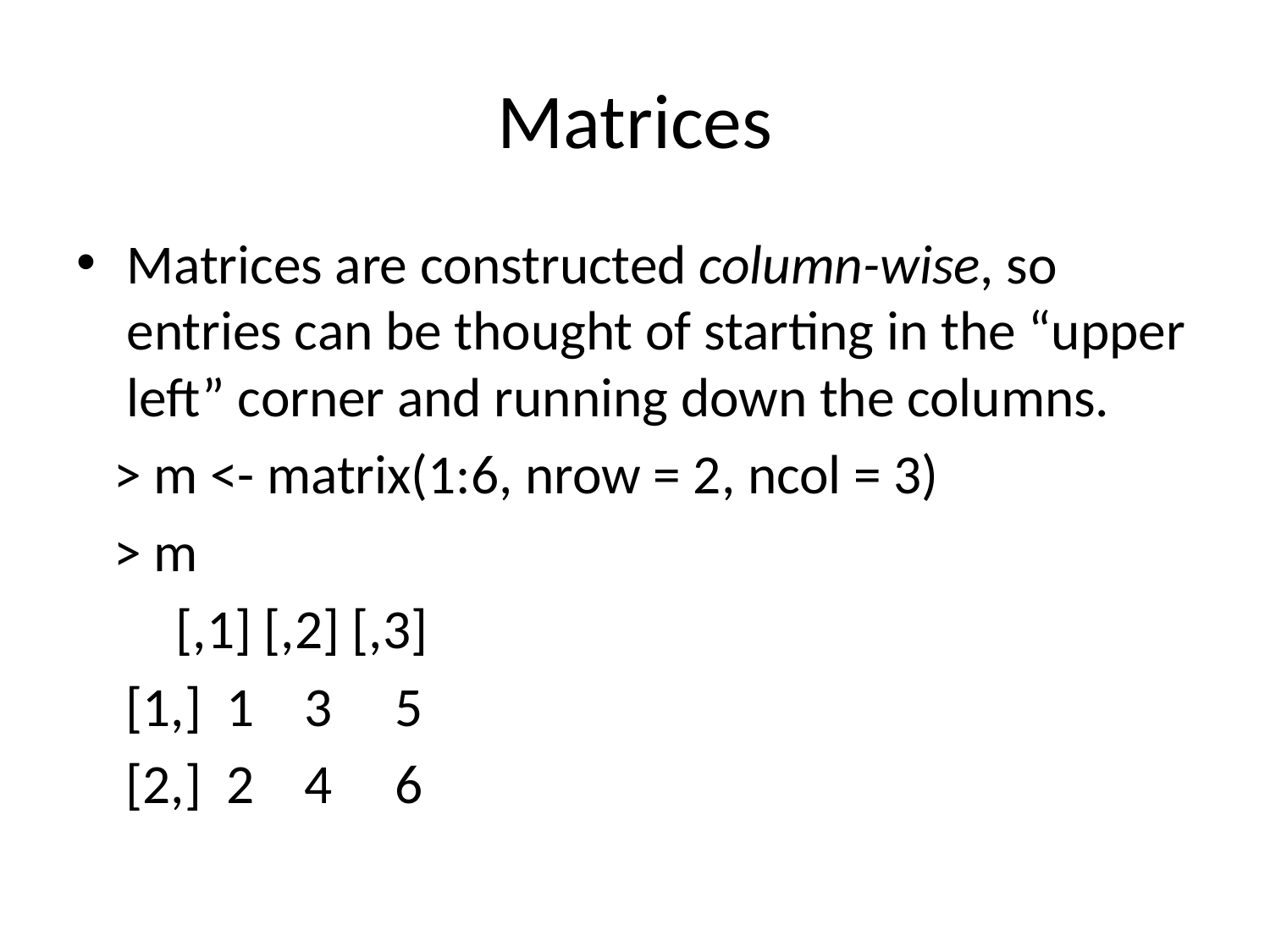

# Matrices
Matrices are constructed column-wise, so entries can be thought of starting in the “upper left” corner and running down the columns.
   > m <- matrix(1:6, nrow = 2, ncol = 3)
   > m
        [,1] [,2] [,3]
    [1,]  1    3     5
    [2,]  2    4     6